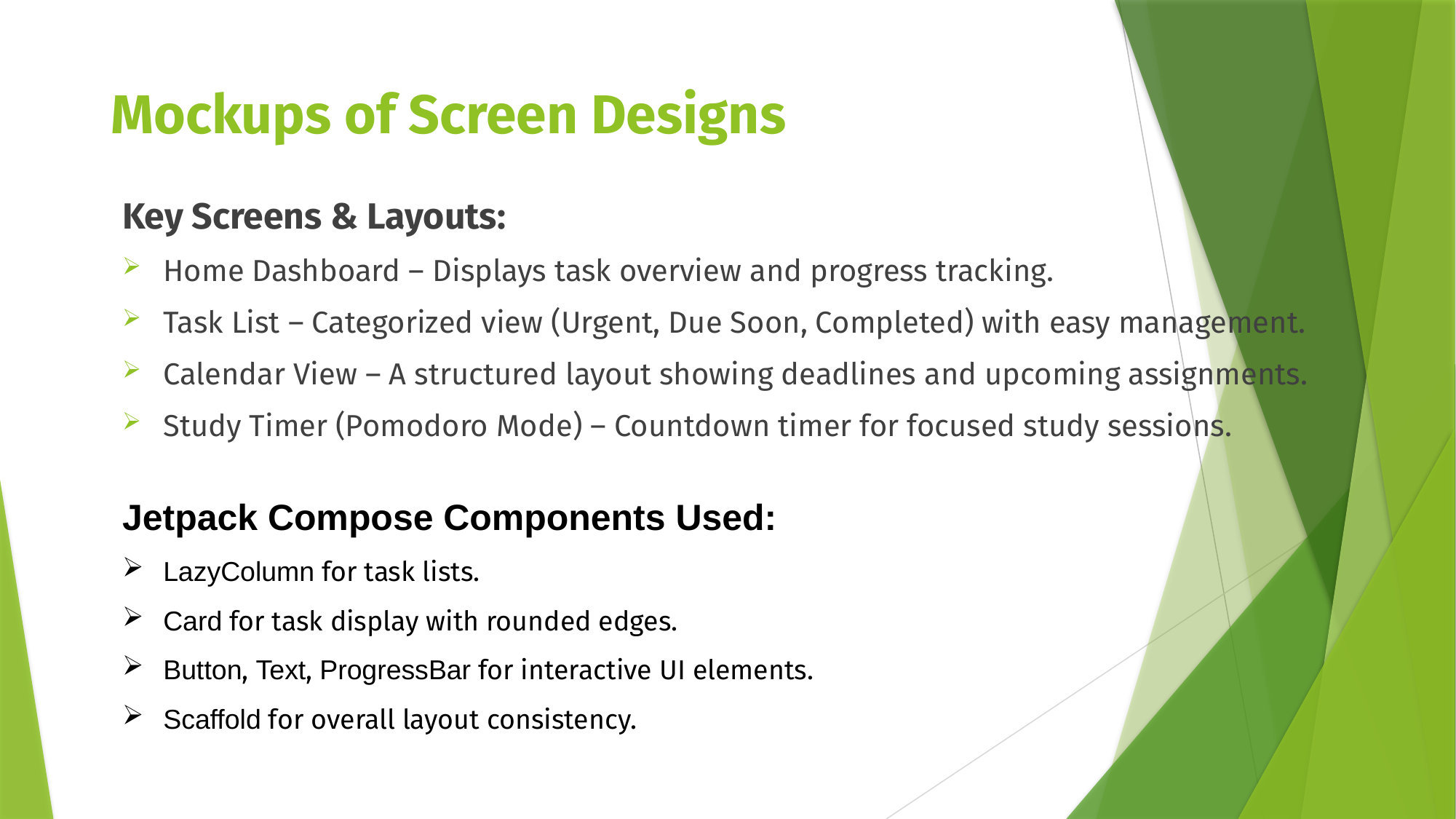

# Mockups of Screen Designs
Key Screens & Layouts:
Home Dashboard – Displays task overview and progress tracking.
Task List – Categorized view (Urgent, Due Soon, Completed) with easy management.
Calendar View – A structured layout showing deadlines and upcoming assignments.
Study Timer (Pomodoro Mode) – Countdown timer for focused study sessions.

Jetpack Compose Components Used:
LazyColumn for task lists.
Card for task display with rounded edges.
Button, Text, ProgressBar for interactive UI elements.
Scaffold for overall layout consistency.